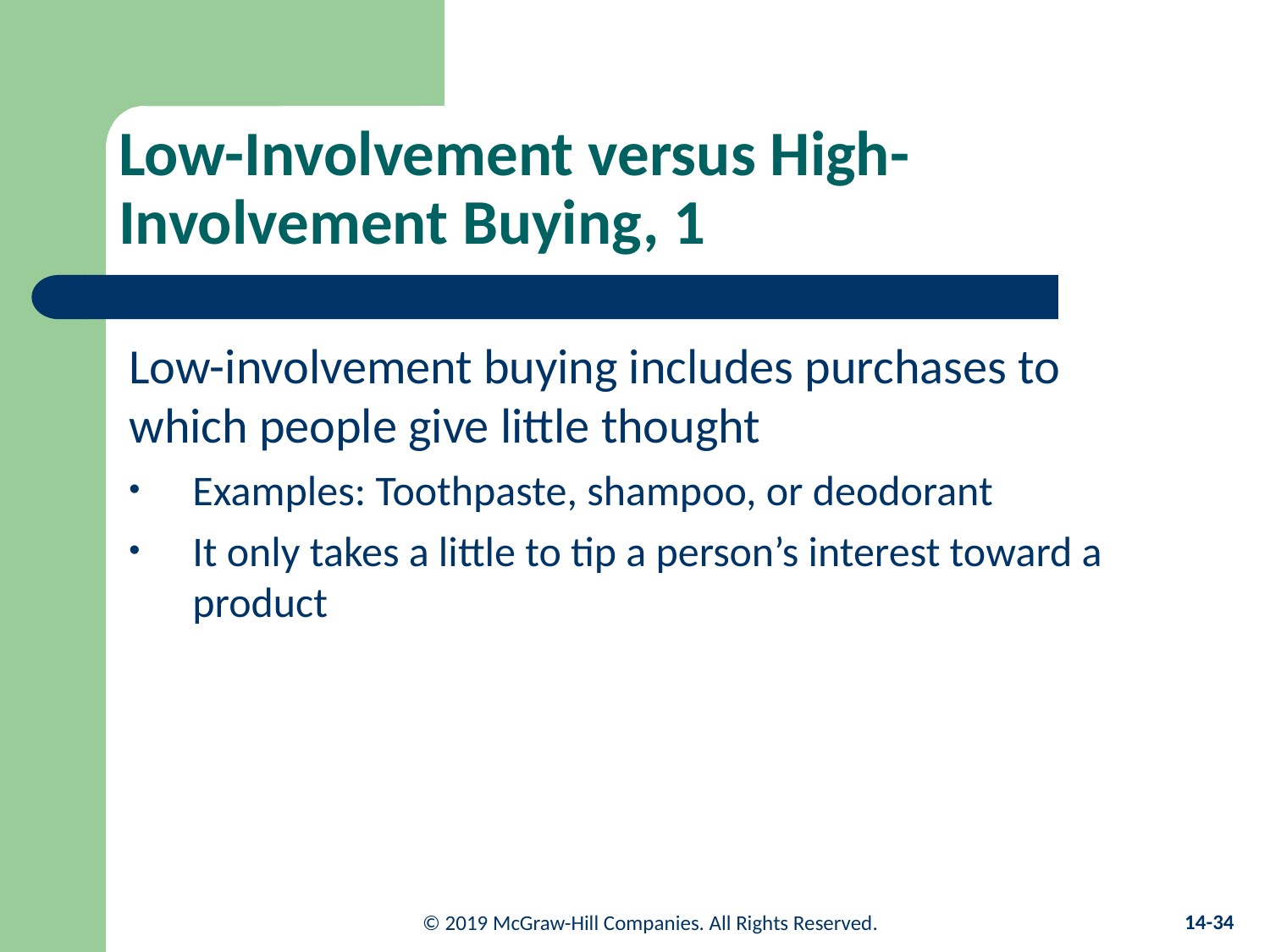

# Low-Involvement versus High-Involvement Buying, 1
Low-involvement buying includes purchases to which people give little thought
Examples: Toothpaste, shampoo, or deodorant
It only takes a little to tip a person’s interest toward a product